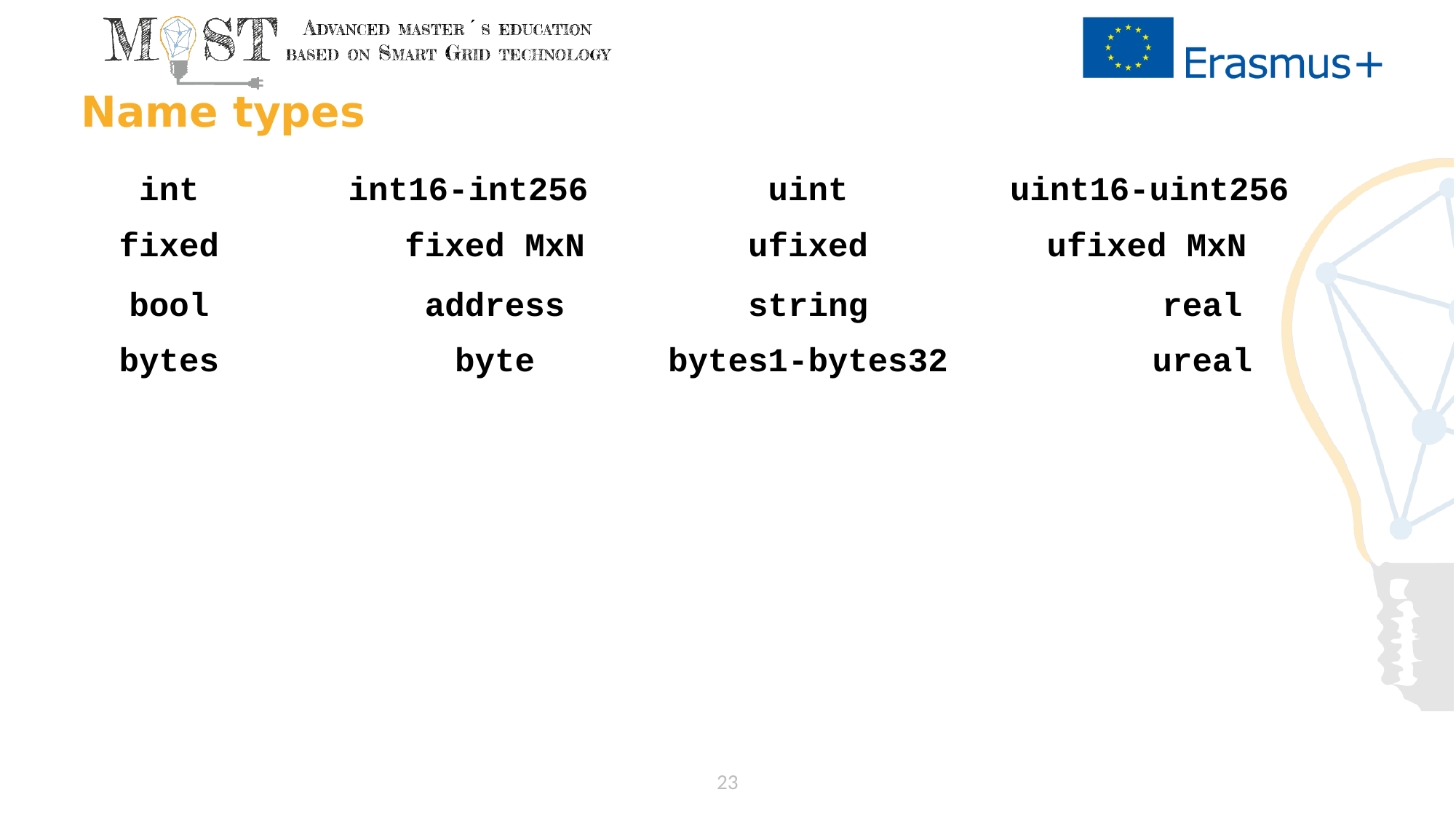

# Name types
| int | int16-int256 | uint | uint16-uint256 |
| --- | --- | --- | --- |
| fixed | fixed MxN | ufixed | ufixed MxN |
| bool | address | string | real |
| bytes | byte | bytes1-bytes32 | ureal |
23